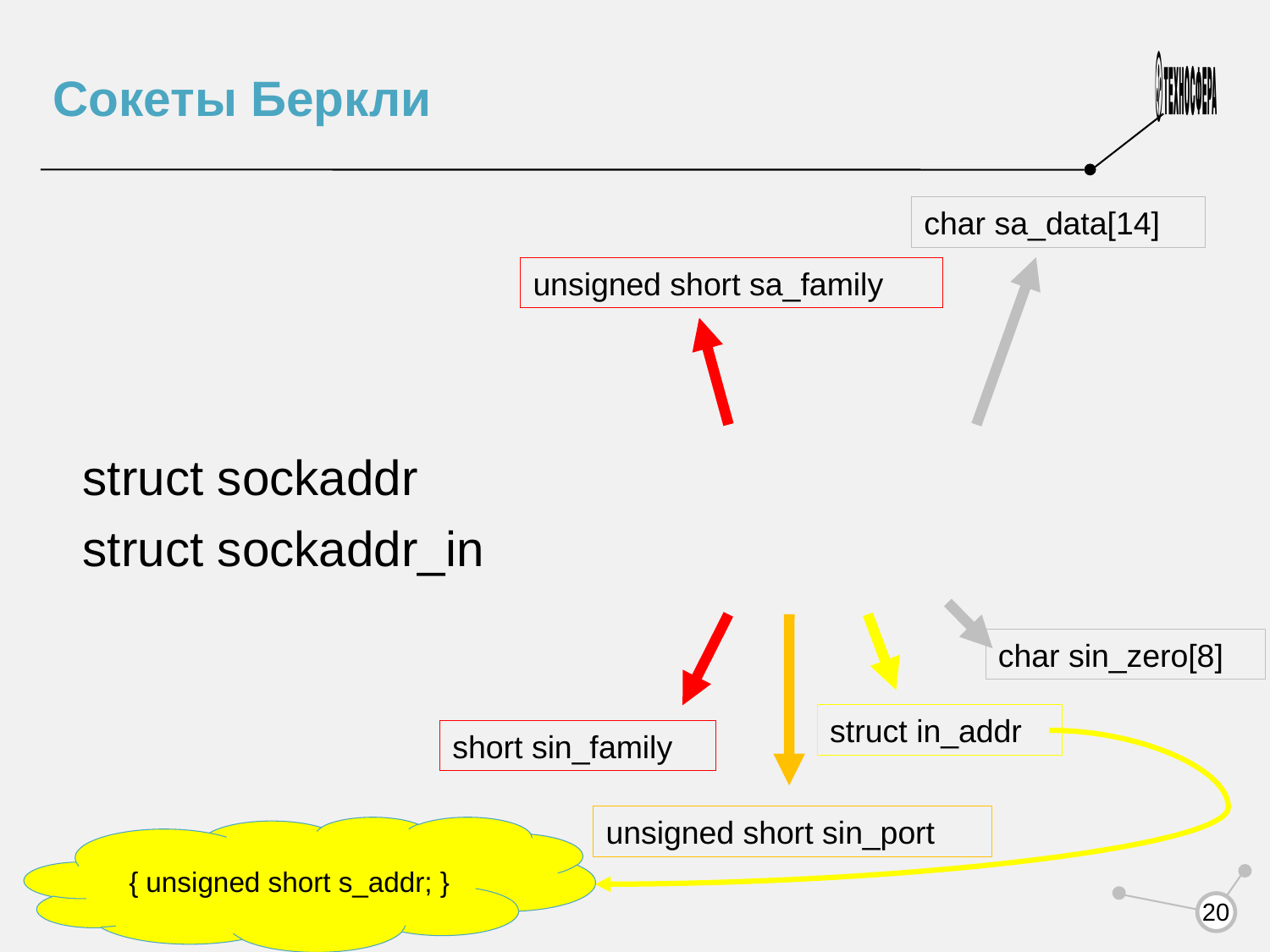

Сокеты Беркли
char sa_data[14]

unsigned short sa_family

| struct sockaddr |  |  |  |  |  |  |  |  |  |  |  |  |  |  |  |  |
| --- | --- | --- | --- | --- | --- | --- | --- | --- | --- | --- | --- | --- | --- | --- | --- | --- |
| struct sockaddr\_in |  |  |  |  |  |  |  |  |  |  |  |  |  |  |  |  |

char sin_zero[8]
struct in_addr
short sin_family

unsigned short sin_port
{ unsigned short s_addr; }
20